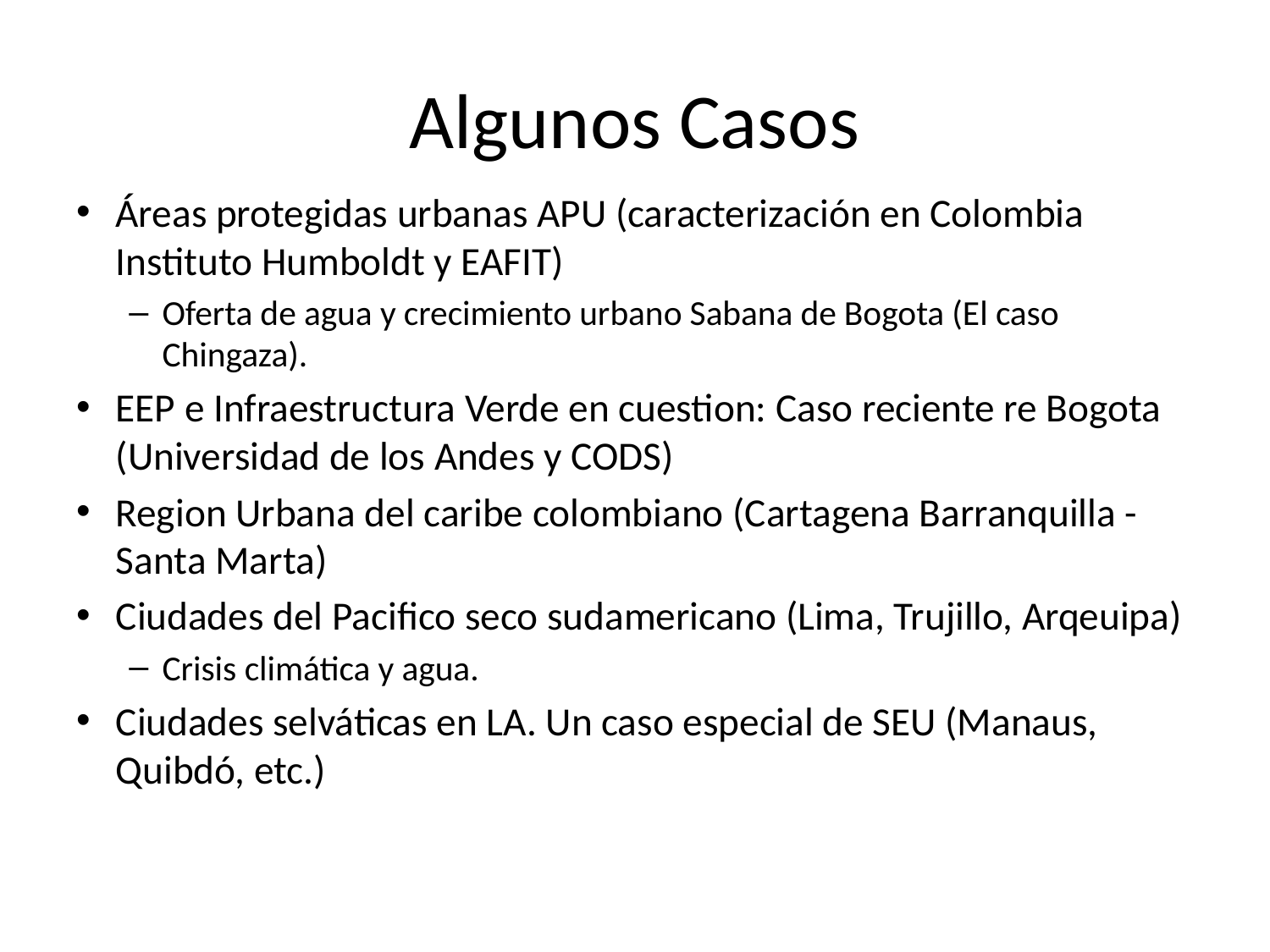

# Algunos Casos
Áreas protegidas urbanas APU (caracterización en Colombia Instituto Humboldt y EAFIT)
Oferta de agua y crecimiento urbano Sabana de Bogota (El caso Chingaza).
EEP e Infraestructura Verde en cuestion: Caso reciente re Bogota (Universidad de los Andes y CODS)
Region Urbana del caribe colombiano (Cartagena Barranquilla - Santa Marta)
Ciudades del Pacifico seco sudamericano (Lima, Trujillo, Arqeuipa)
Crisis climática y agua.
Ciudades selváticas en LA. Un caso especial de SEU (Manaus, Quibdó, etc.)